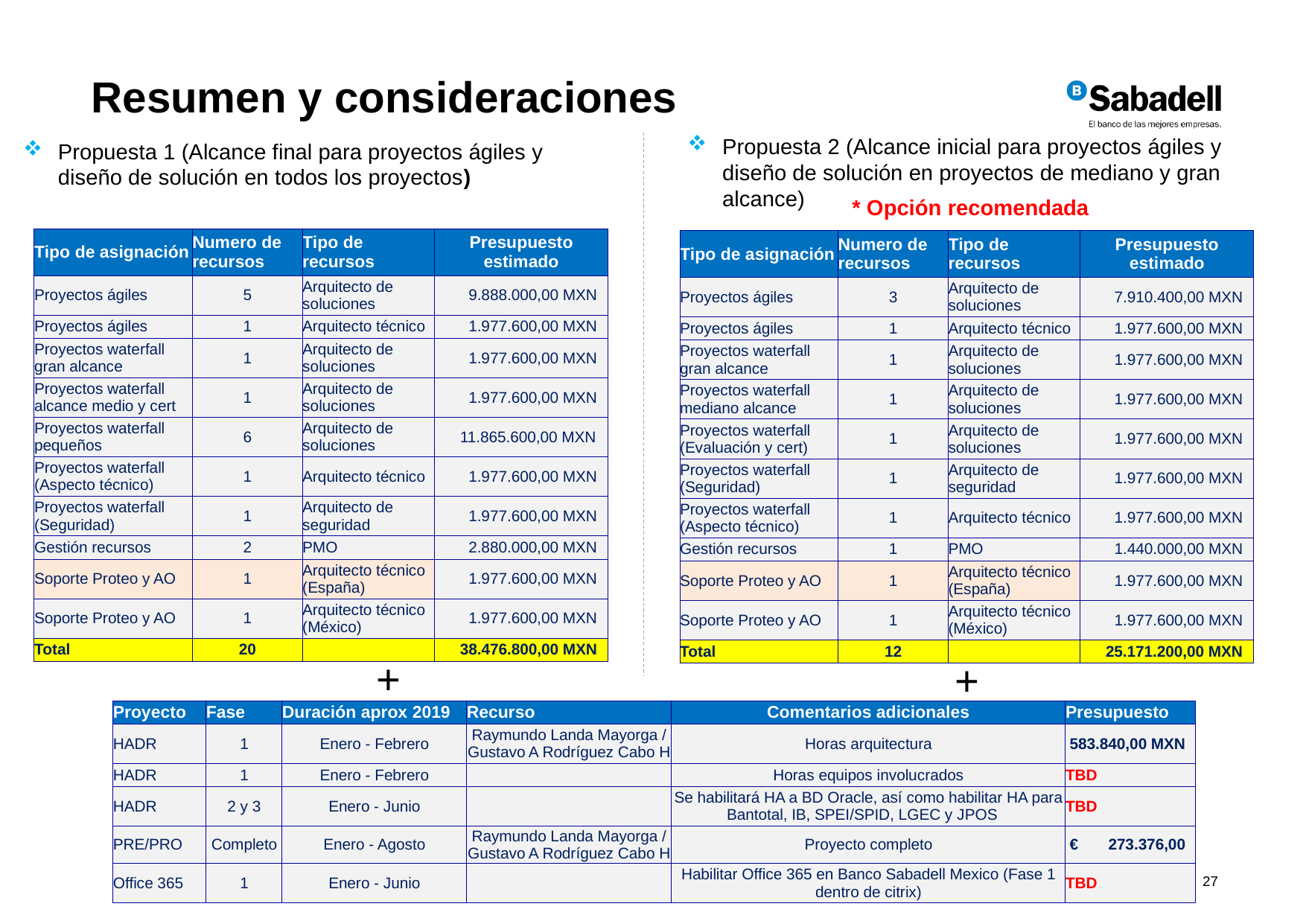

Resumen y consideraciones
Propuesta 2 (Alcance inicial para proyectos ágiles y diseño de solución en proyectos de mediano y gran alcance)
Propuesta 1 (Alcance final para proyectos ágiles y diseño de solución en todos los proyectos)
* Opción recomendada
| Tipo de asignación | Numero de recursos | Tipo de recursos | Presupuesto estimado |
| --- | --- | --- | --- |
| Proyectos ágiles | 5 | Arquitecto de soluciones | 9.888.000,00 MXN |
| Proyectos ágiles | 1 | Arquitecto técnico | 1.977.600,00 MXN |
| Proyectos waterfall gran alcance | 1 | Arquitecto de soluciones | 1.977.600,00 MXN |
| Proyectos waterfall alcance medio y cert | 1 | Arquitecto de soluciones | 1.977.600,00 MXN |
| Proyectos waterfall pequeños | 6 | Arquitecto de soluciones | 11.865.600,00 MXN |
| Proyectos waterfall (Aspecto técnico) | 1 | Arquitecto técnico | 1.977.600,00 MXN |
| Proyectos waterfall (Seguridad) | 1 | Arquitecto de seguridad | 1.977.600,00 MXN |
| Gestión recursos | 2 | PMO | 2.880.000,00 MXN |
| Soporte Proteo y AO | 1 | Arquitecto técnico (España) | 1.977.600,00 MXN |
| Soporte Proteo y AO | 1 | Arquitecto técnico (México) | 1.977.600,00 MXN |
| Total | 20 |  | 38.476.800,00 MXN |
| Tipo de asignación | Numero de recursos | Tipo de recursos | Presupuesto estimado |
| --- | --- | --- | --- |
| Proyectos ágiles | 3 | Arquitecto de soluciones | 7.910.400,00 MXN |
| Proyectos ágiles | 1 | Arquitecto técnico | 1.977.600,00 MXN |
| Proyectos waterfall gran alcance | 1 | Arquitecto de soluciones | 1.977.600,00 MXN |
| Proyectos waterfall mediano alcance | 1 | Arquitecto de soluciones | 1.977.600,00 MXN |
| Proyectos waterfall (Evaluación y cert) | 1 | Arquitecto de soluciones | 1.977.600,00 MXN |
| Proyectos waterfall (Seguridad) | 1 | Arquitecto de seguridad | 1.977.600,00 MXN |
| Proyectos waterfall (Aspecto técnico) | 1 | Arquitecto técnico | 1.977.600,00 MXN |
| Gestión recursos | 1 | PMO | 1.440.000,00 MXN |
| Soporte Proteo y AO | 1 | Arquitecto técnico (España) | 1.977.600,00 MXN |
| Soporte Proteo y AO | 1 | Arquitecto técnico (México) | 1.977.600,00 MXN |
| Total | 12 |  | 25.171.200,00 MXN |
+
+
| Proyecto | Fase | Duración aprox 2019 | Recurso | Comentarios adicionales | Presupuesto |
| --- | --- | --- | --- | --- | --- |
| HADR | 1 | Enero - Febrero | Raymundo Landa Mayorga / Gustavo A Rodríguez Cabo H | Horas arquitectura | 583.840,00 MXN |
| HADR | 1 | Enero - Febrero |  | Horas equipos involucrados | TBD |
| HADR | 2 y 3 | Enero - Junio |  | Se habilitará HA a BD Oracle, así como habilitar HA para Bantotal, IB, SPEI/SPID, LGEC y JPOS | TBD |
| PRE/PRO | Completo | Enero - Agosto | Raymundo Landa Mayorga / Gustavo A Rodríguez Cabo H | Proyecto completo | € 273.376,00 |
| Office 365 | 1 | Enero - Junio |  | Habilitar Office 365 en Banco Sabadell Mexico (Fase 1 dentro de citrix) | TBD |
 27